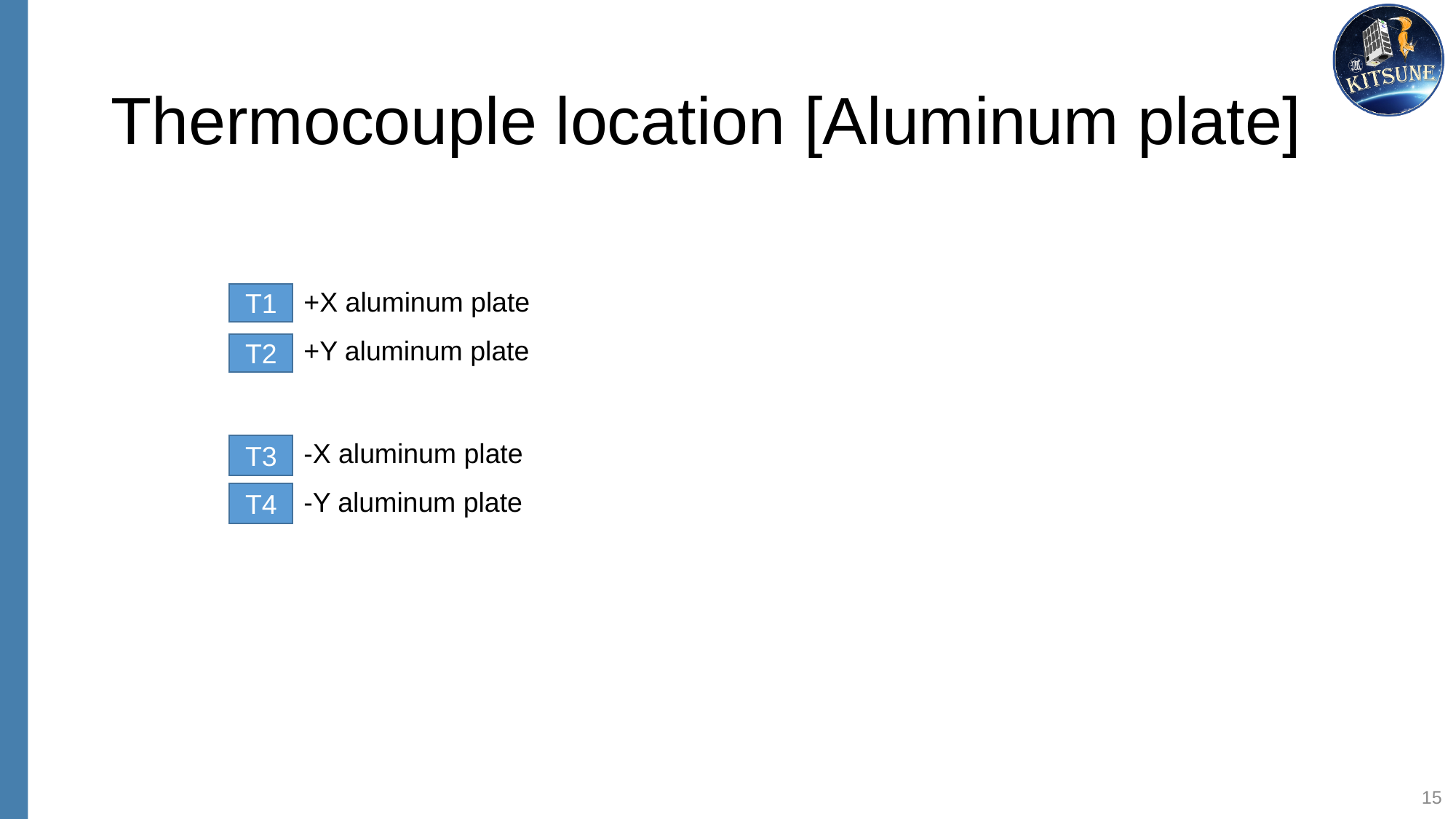

# Thermocouple location [Aluminum plate]
+X aluminum plate
T1
+Y aluminum plate
T2
-X aluminum plate
T3
-Y aluminum plate
T4
15